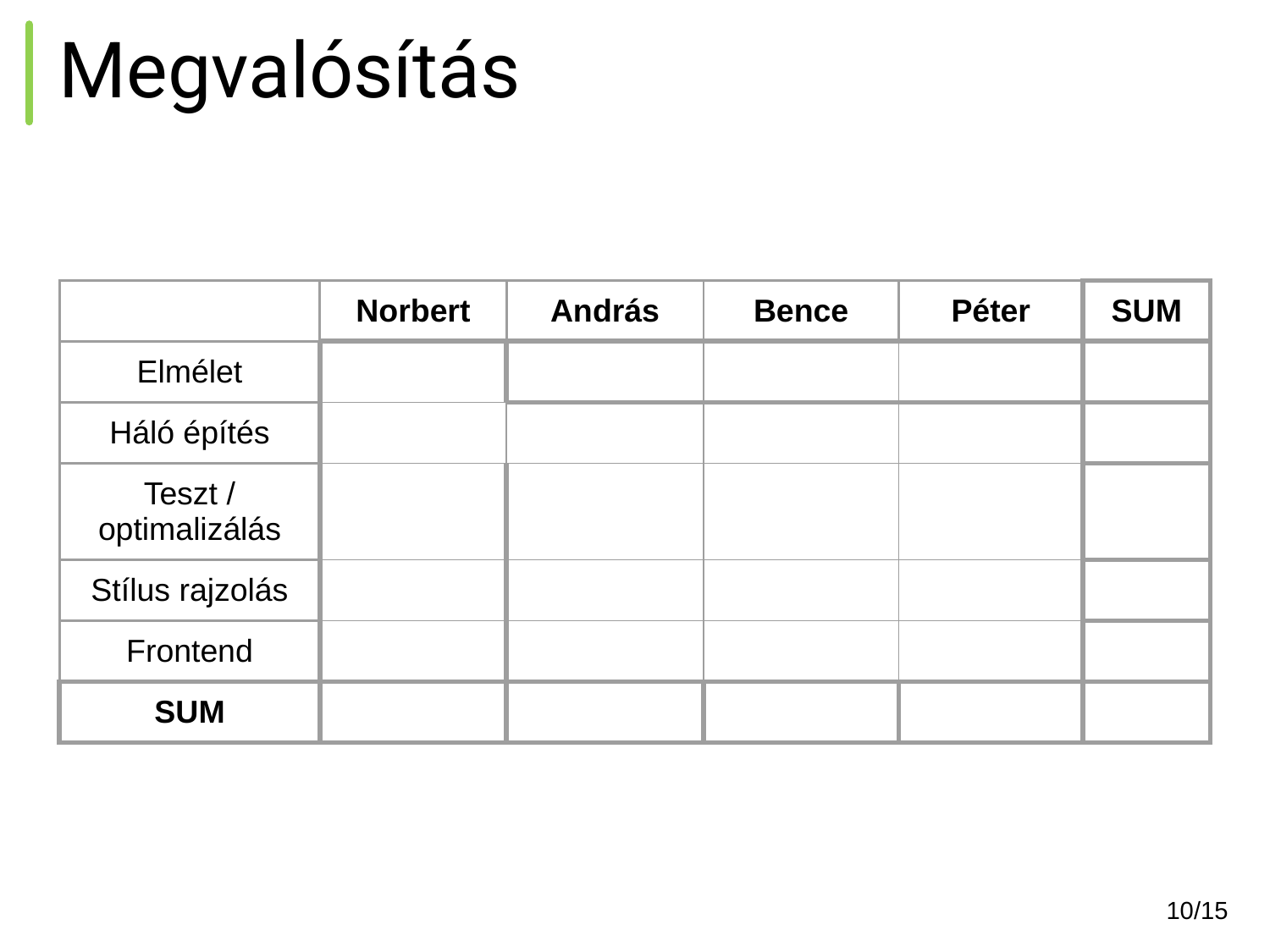

# Megvalósítás
|  | Norbert | András | Bence | Péter | SUM |
| --- | --- | --- | --- | --- | --- |
| Elmélet |  |  |  |  |  |
| Háló építés |  |  |  |  |  |
| Teszt / optimalizálás |  |  |  |  |  |
| Stílus rajzolás |  |  |  |  |  |
| Frontend |  |  |  |  |  |
| SUM |  |  |  |  |  |
10/15